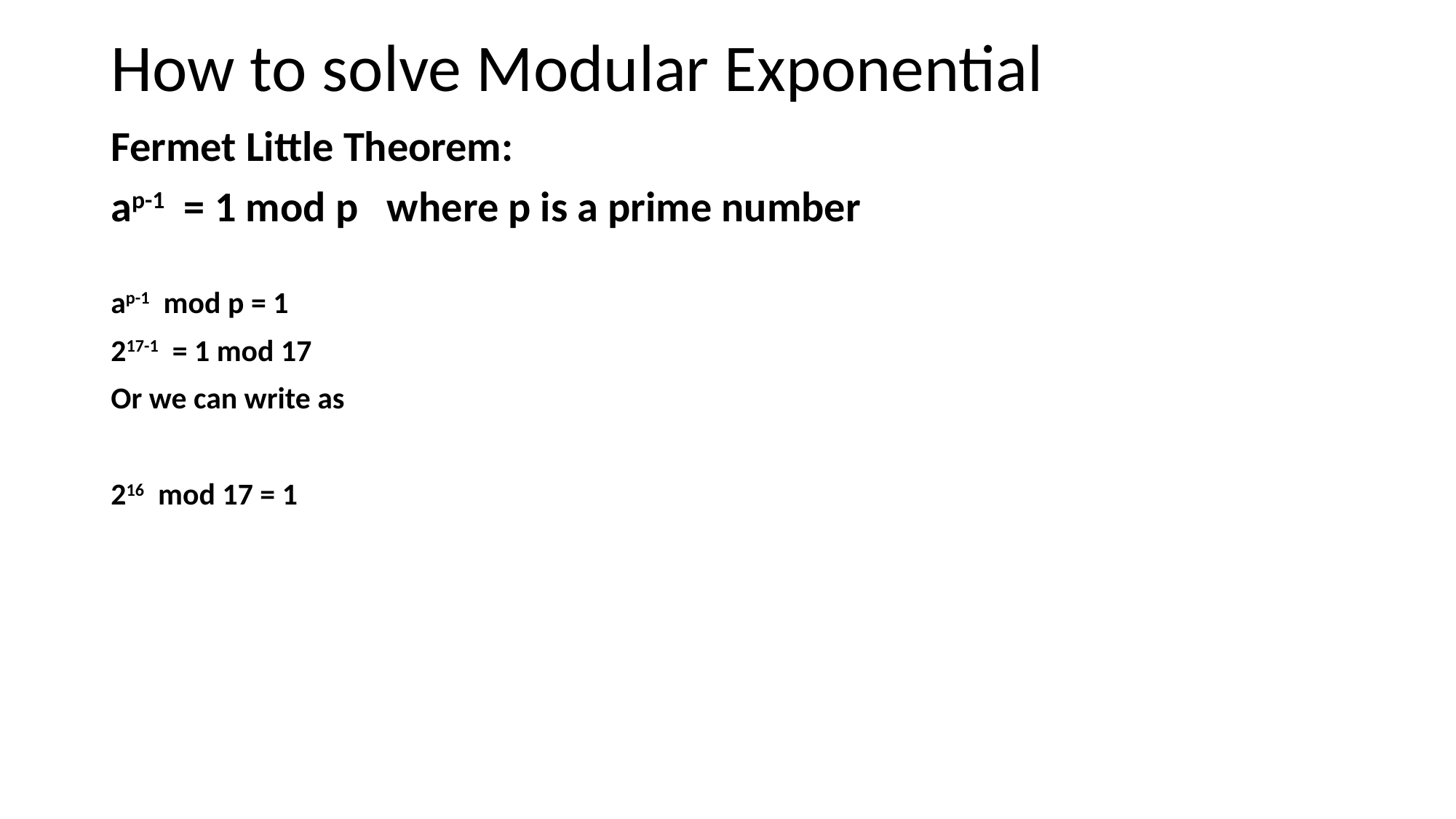

# How to solve Modular Exponential
Fermet Little Theorem:
ap-1  = 1 mod p   where p is a prime number

ap-1  mod p = 1
217-1  = 1 mod 17
Or we can write as

216  mod 17 = 1